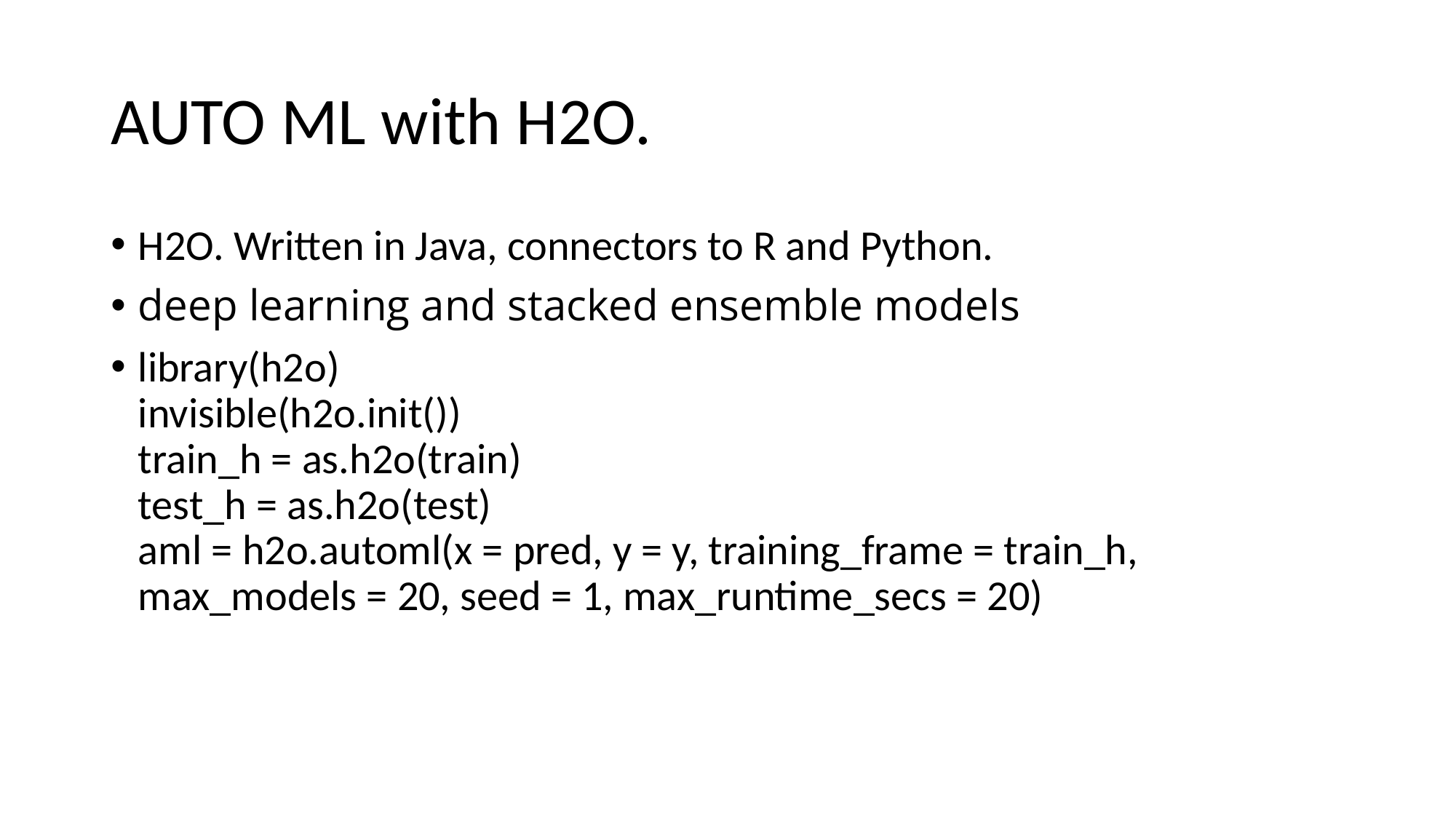

# AUTO ML with H2O.
H2O. Written in Java, connectors to R and Python.
deep learning and stacked ensemble models
library(h2o)
invisible(h2o.init())
train_h = as.h2o(train)
test_h = as.h2o(test)
aml = h2o.automl(x = pred, y = y, training_frame = train_h, max_models = 20, seed = 1, max_runtime_secs = 20)